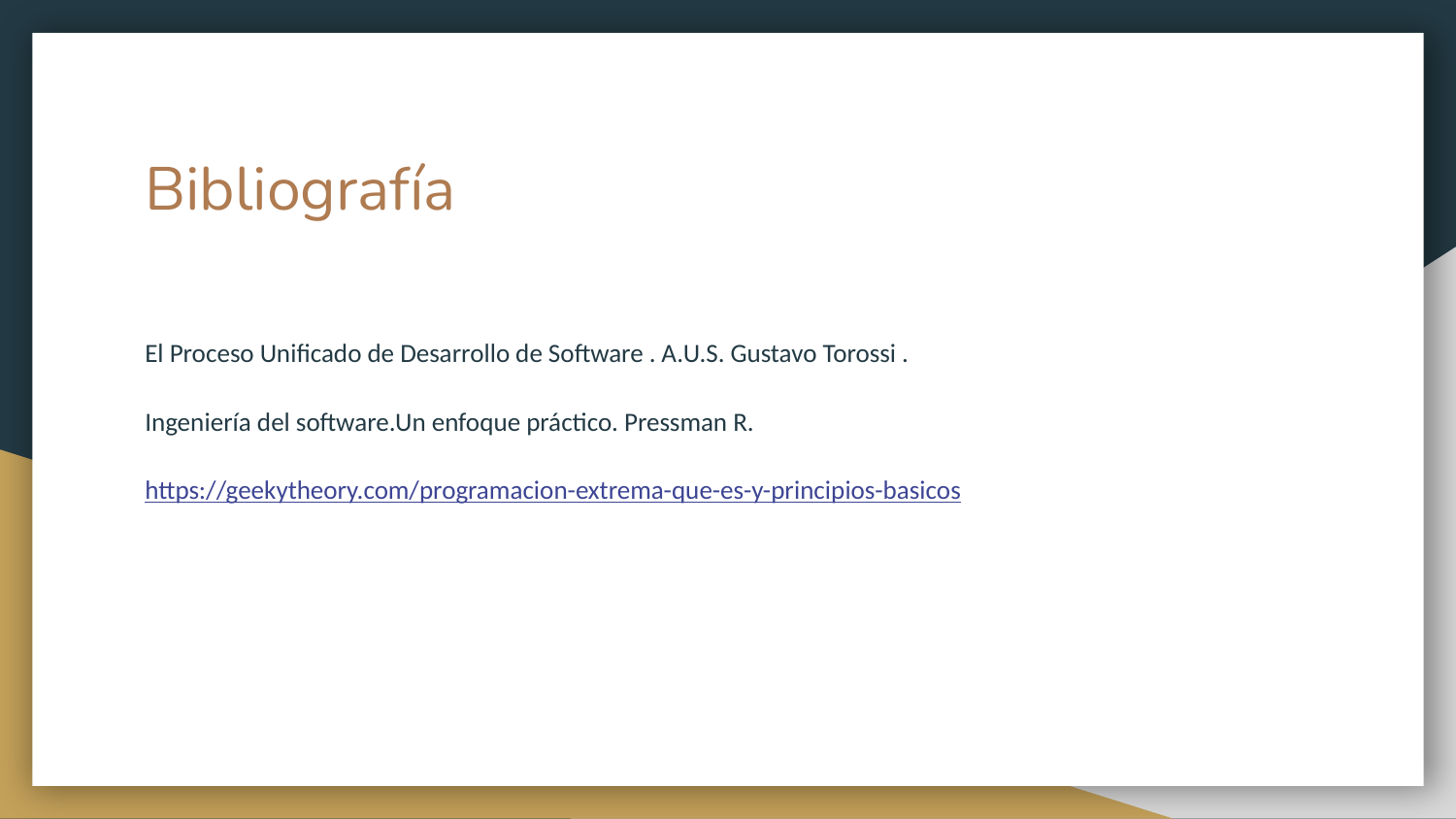

# Bibliografía
El Proceso Unificado de Desarrollo de Software . A.U.S. Gustavo Torossi .
Ingeniería del software.Un enfoque práctico. Pressman R.
https://geekytheory.com/programacion-extrema-que-es-y-principios-basicos